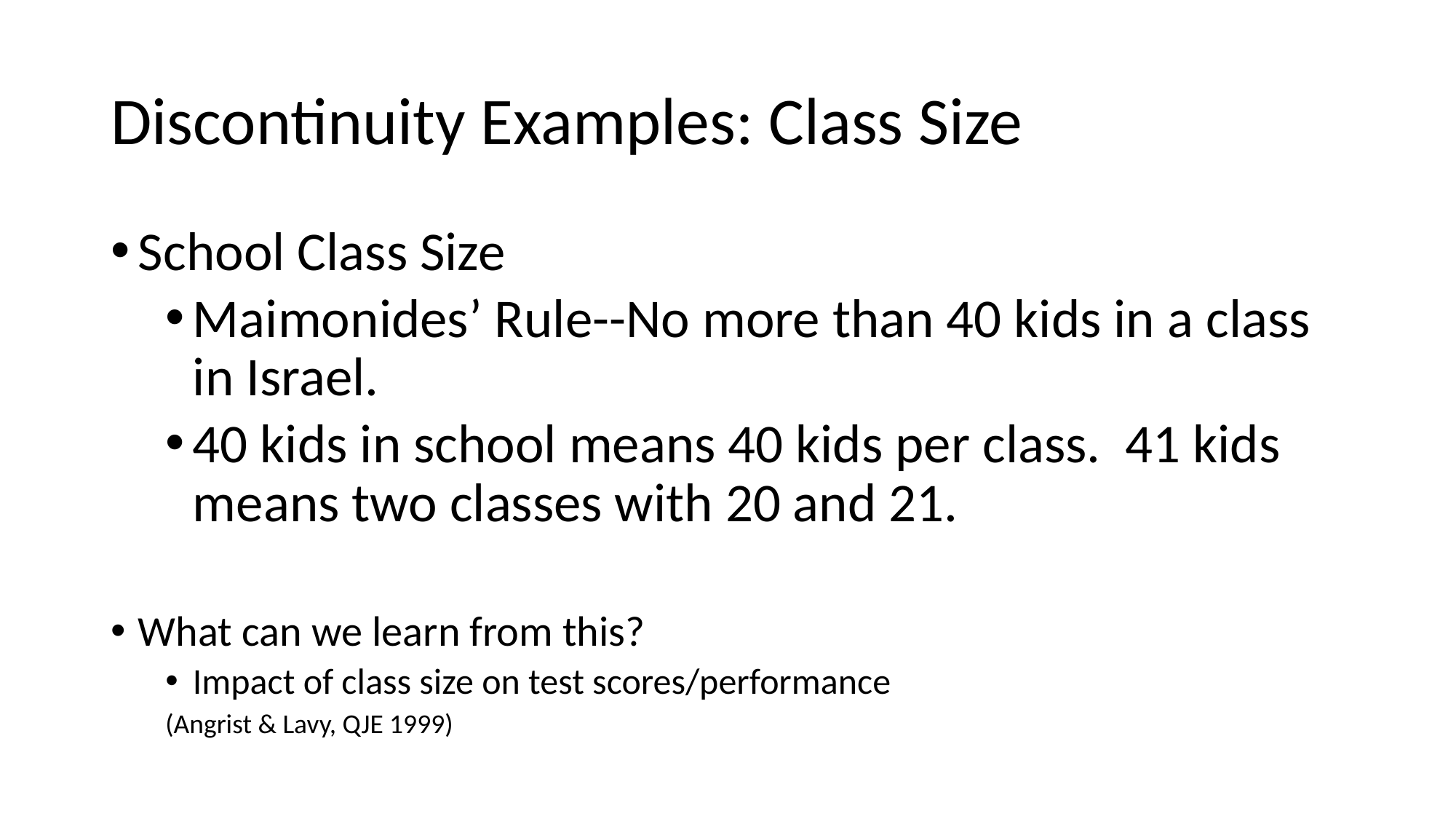

# Discontinuity Examples: Class Size
School Class Size
Maimonides’ Rule--No more than 40 kids in a class in Israel.
40 kids in school means 40 kids per class.  41 kids means two classes with 20 and 21.

What can we learn from this?
Impact of class size on test scores/performance
(Angrist & Lavy, QJE 1999)